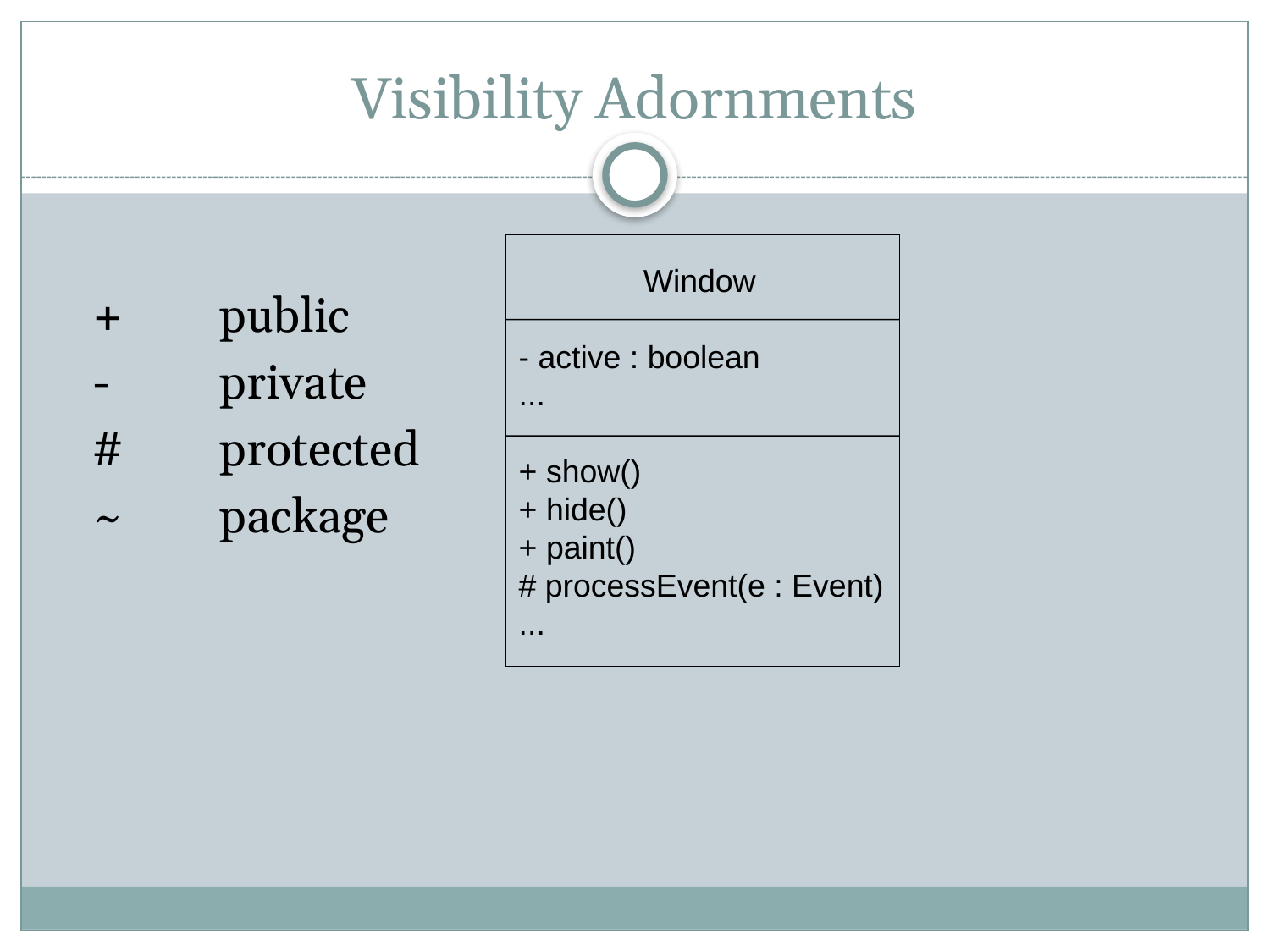

# Visibility Adornments

	+	public
	-	private
	#	protected
	~	package

              Window

- active : boolean
...

+ show()
+ hide()
+ paint()
# processEvent(e : Event)
...